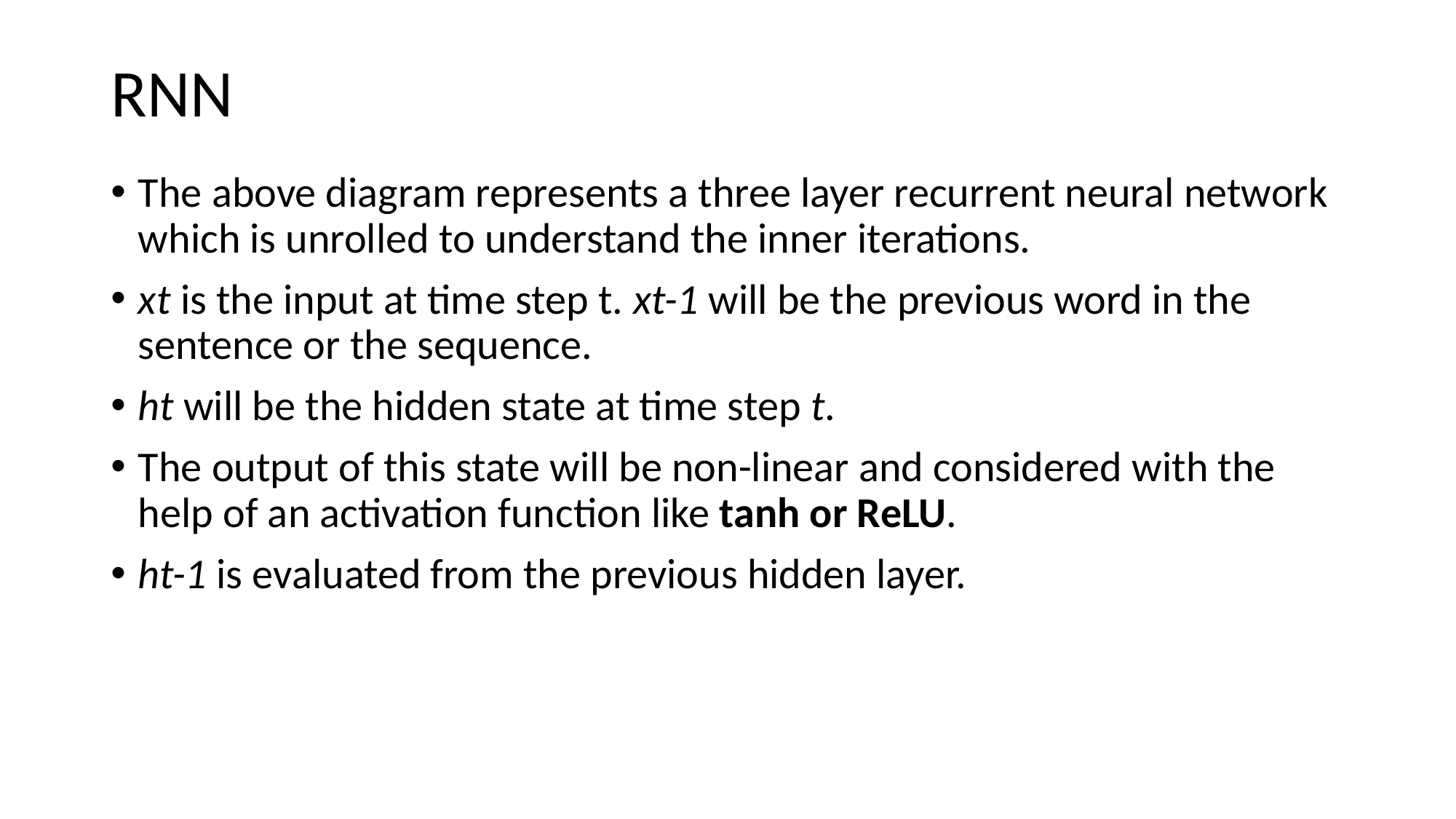

# RNN
The above diagram represents a three layer recurrent neural network which is unrolled to understand the inner iterations.
xt is the input at time step t. xt-1 will be the previous word in the sentence or the sequence.
ht will be the hidden state at time step t.
The output of this state will be non-linear and considered with the help of an activation function like tanh or ReLU.
ht-1 is evaluated from the previous hidden layer.